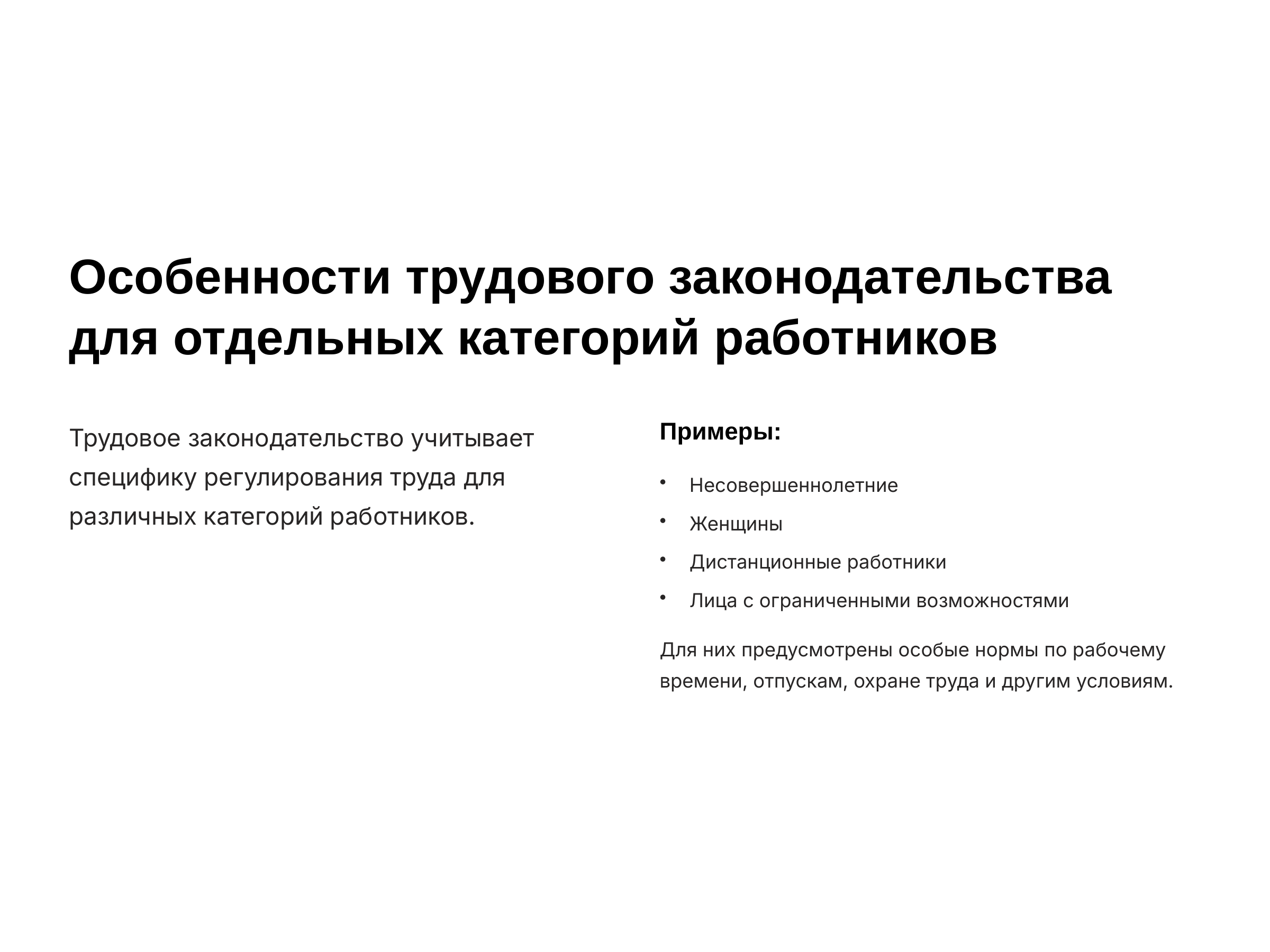

Особенности трудового законодательства для отдельных категорий работников
Трудовое законодательство учитывает специфику регулирования труда для различных категорий работников.
Примеры:
Несовершеннолетние
Женщины
Дистанционные работники
Лица с ограниченными возможностями
Для них предусмотрены особые нормы по рабочему времени, отпускам, охране труда и другим условиям.